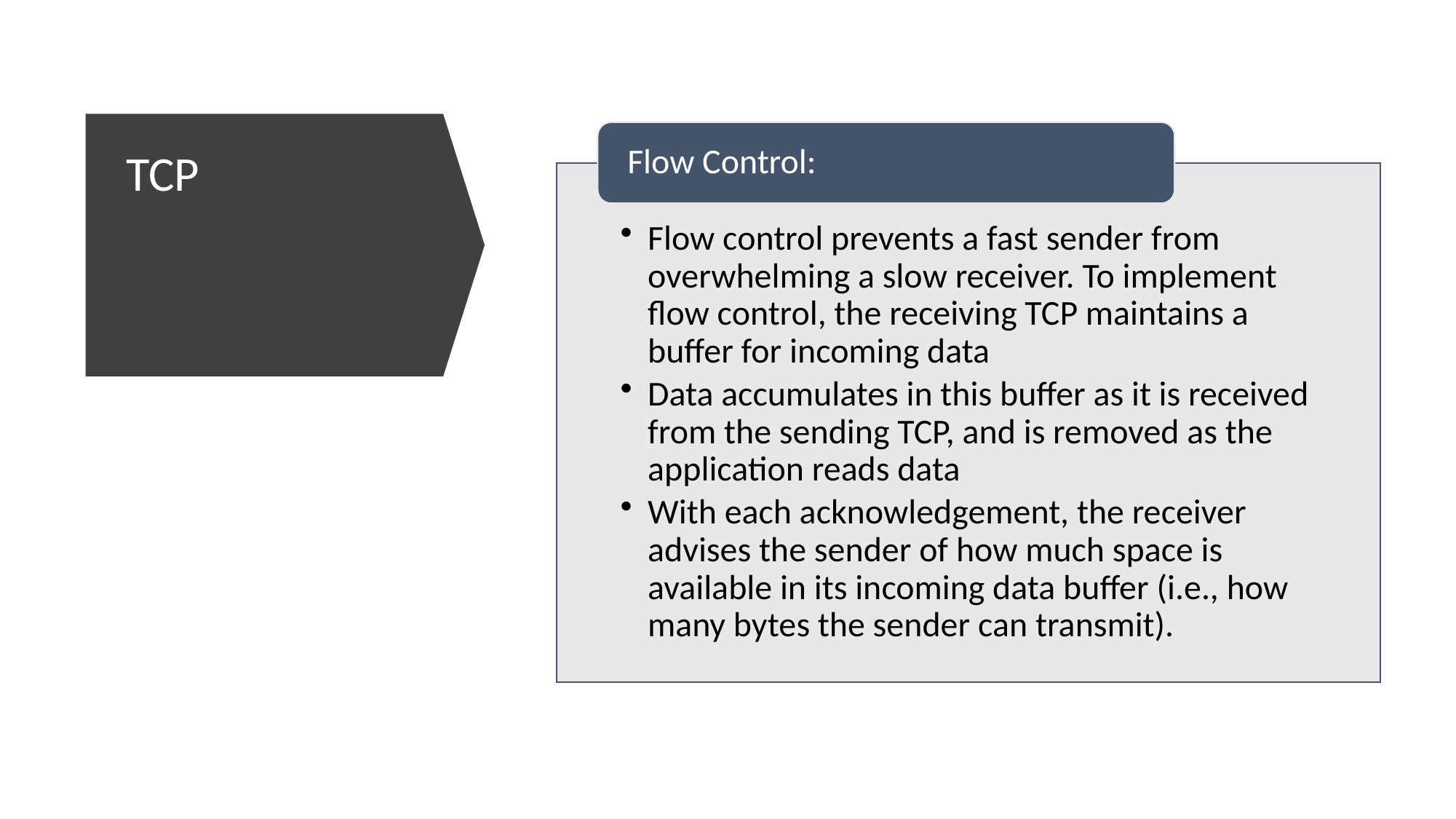

Flow control prevents a fast sender from overwhelming a slow receiver. To implement flow control, the receiving TCP maintains a buffer for incoming data
Data accumulates in this buffer as it is received from the sending TCP, and is removed as the application reads data
With each acknowledgement, the receiver advises the sender of how much space is available in its incoming data buffer (i.e., how many bytes the sender can transmit).
Flow Control:
# TCP